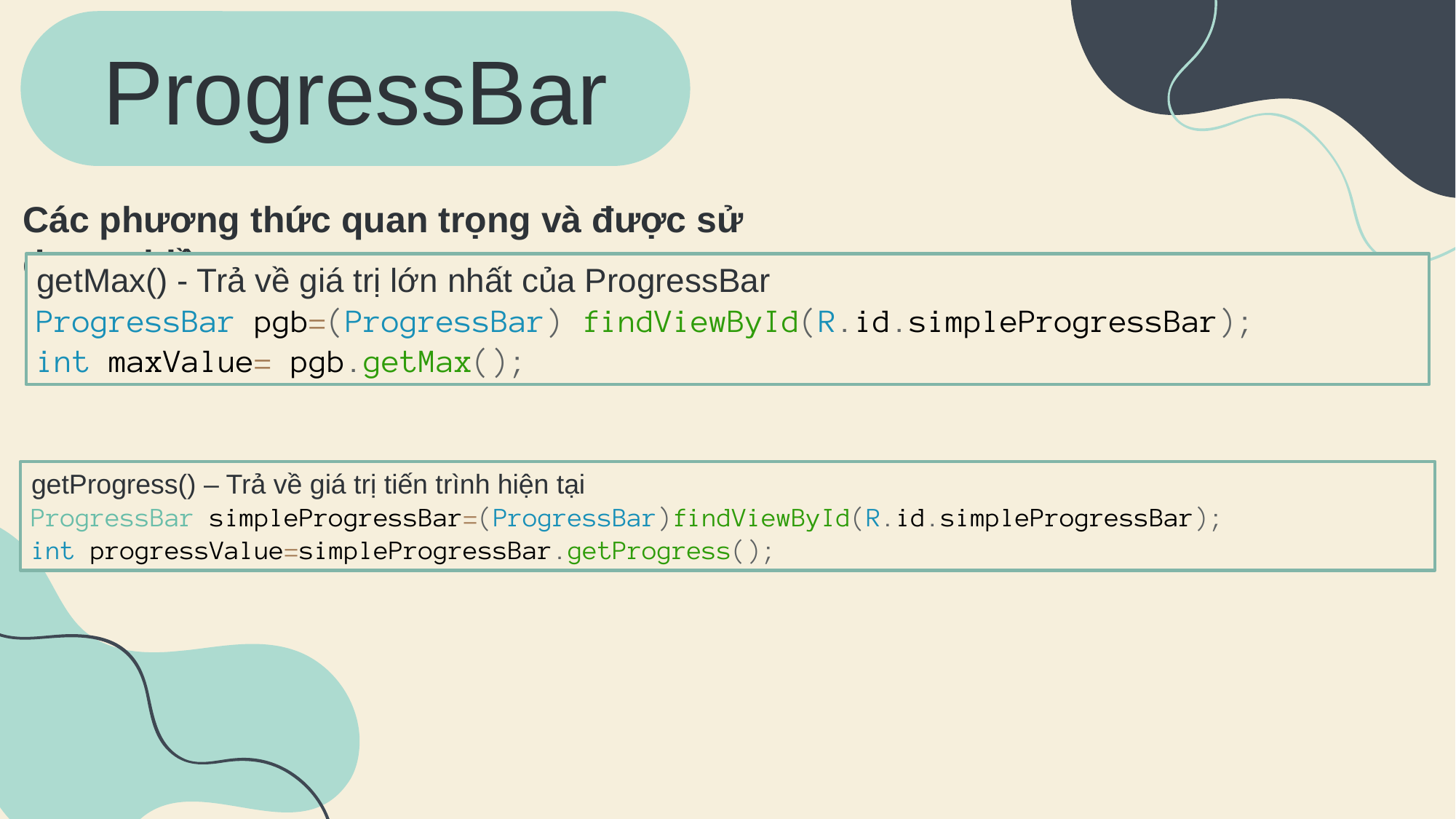

ProgressBar
Các phương thức quan trọng và được sử dụng nhiều
getMax() - Trả về giá trị lớn nhất của ProgressBar
ProgressBar pgb=(ProgressBar) findViewById(R.id.simpleProgressBar);
int maxValue= pgb.getMax();
getProgress() – Trả về giá trị tiến trình hiện tại
ProgressBar simpleProgressBar=(ProgressBar)findViewById(R.id.simpleProgressBar);
int progressValue=simpleProgressBar.getProgress();